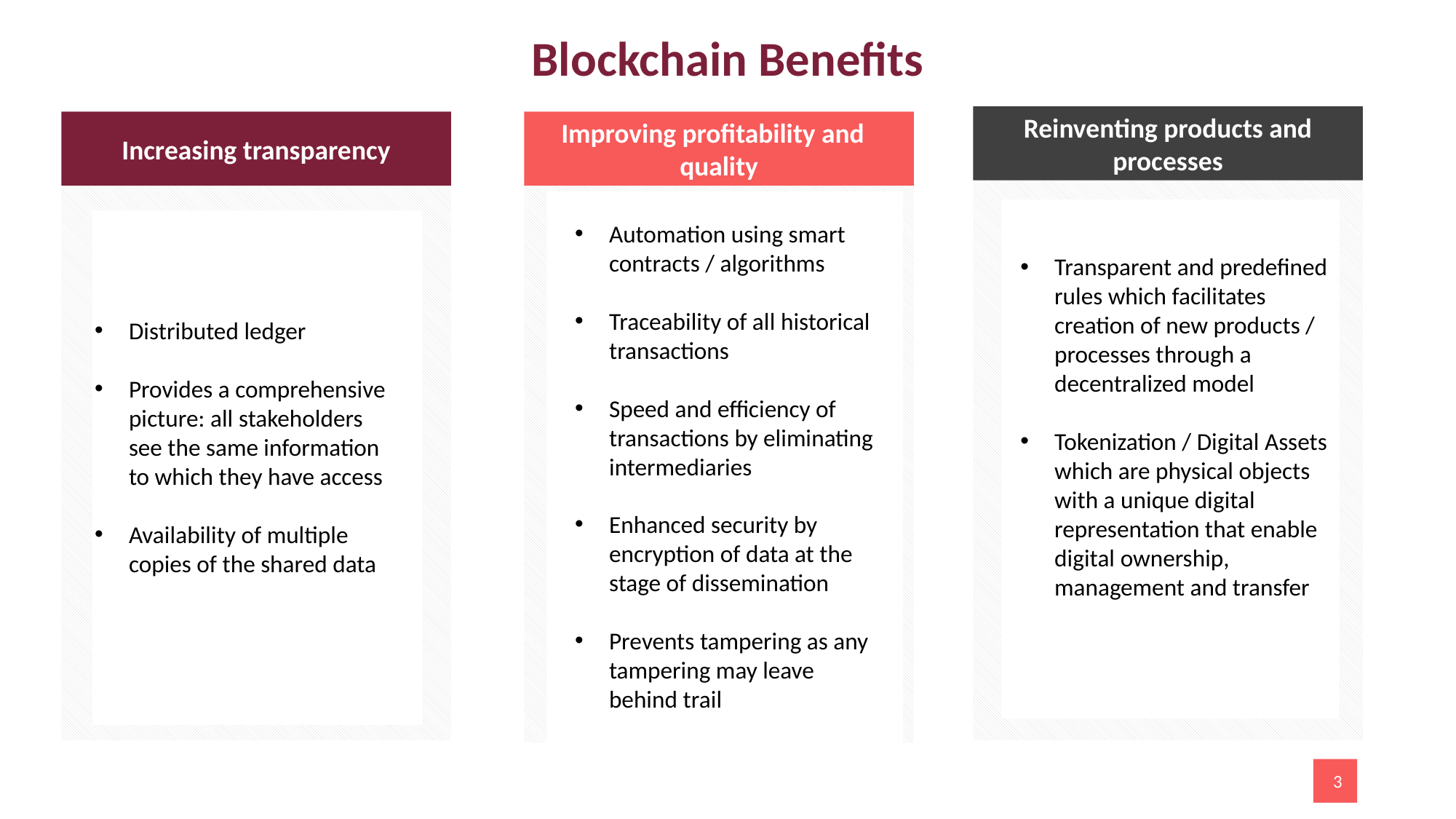

Blockchain Benefits
Reinventing products and processes
Increasing transparency
Improving profitability and   quality

Automation using smart contracts / algorithms

Traceability of all historical transactions

Speed and efficiency of transactions by eliminating intermediaries

Enhanced security by encryption of data at the stage of dissemination

Prevents tampering as any tampering may leave behind trail
Transparent and predefined rules which facilitates creation of new products / processes through a decentralized model

Tokenization / Digital Assets which are physical objects with a unique digital representation that enable digital ownership, management and transfer
Distributed ledger

Provides a comprehensive picture: all stakeholders see the same information to which they have access

Availability of multiple copies of the shared data
3